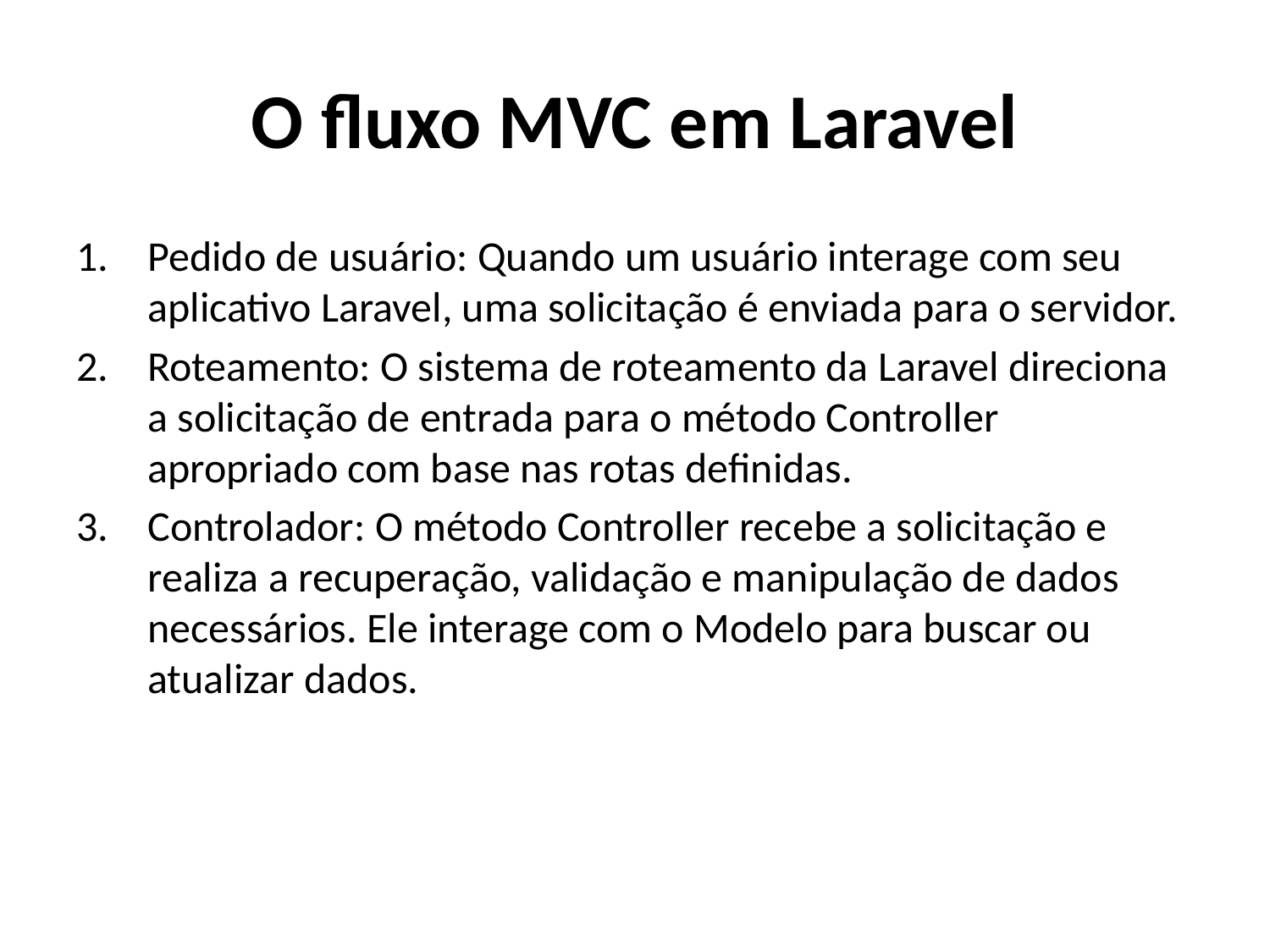

# O fluxo MVC em Laravel
Pedido de usuário: Quando um usuário interage com seu aplicativo Laravel, uma solicitação é enviada para o servidor.
Roteamento: O sistema de roteamento da Laravel direciona a solicitação de entrada para o método Controller apropriado com base nas rotas definidas.
Controlador: O método Controller recebe a solicitação e realiza a recuperação, validação e manipulação de dados necessários. Ele interage com o Modelo para buscar ou atualizar dados.